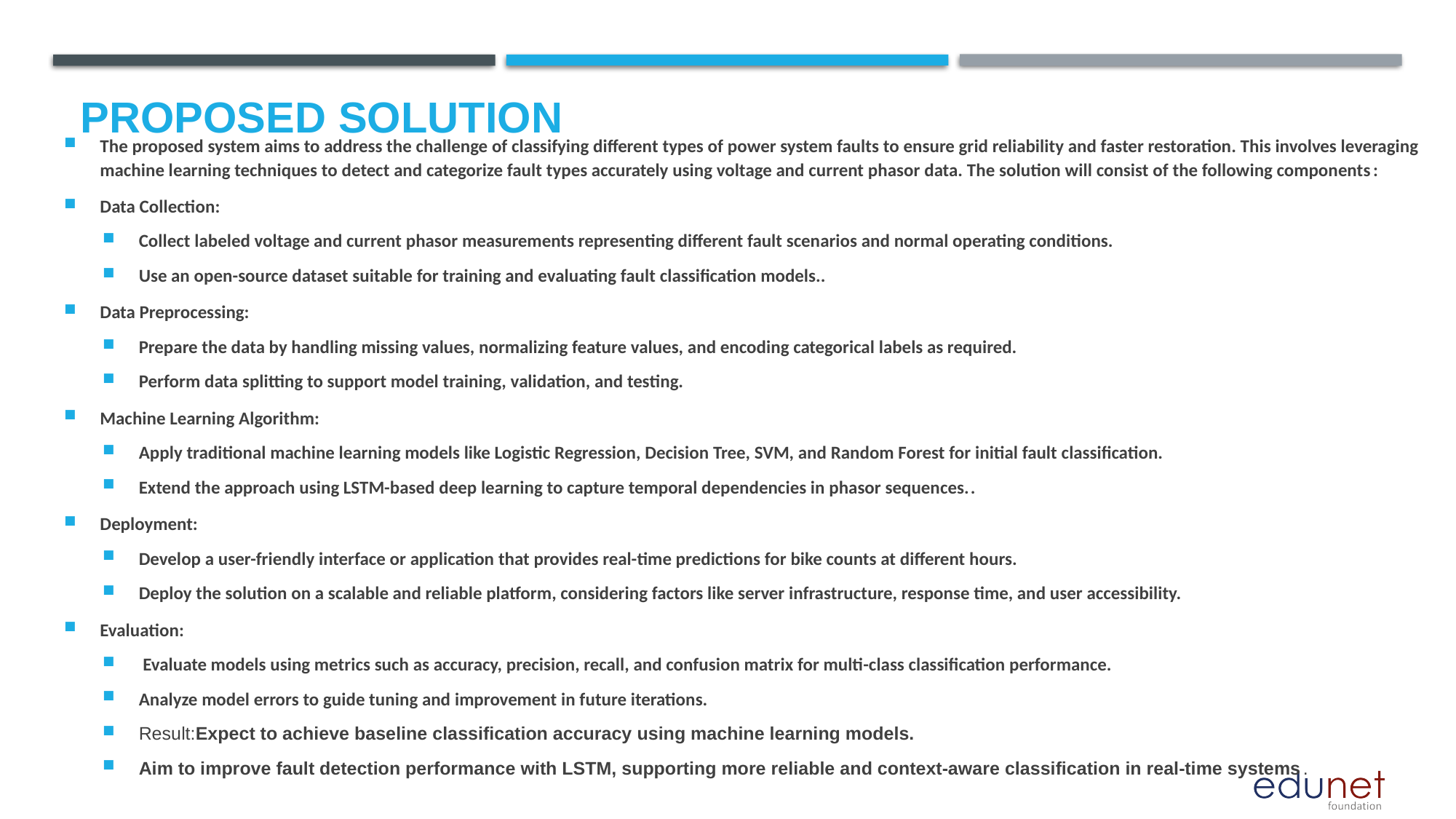

# Proposed Solution

The proposed system aims to address the challenge of classifying different types of power system faults to ensure grid reliability and faster restoration. This involves leveraging machine learning techniques to detect and categorize fault types accurately using voltage and current phasor data. The solution will consist of the following components:
Data Collection:
Collect labeled voltage and current phasor measurements representing different fault scenarios and normal operating conditions.
Use an open-source dataset suitable for training and evaluating fault classification models..
Data Preprocessing:
Prepare the data by handling missing values, normalizing feature values, and encoding categorical labels as required.
Perform data splitting to support model training, validation, and testing.
Machine Learning Algorithm:
Apply traditional machine learning models like Logistic Regression, Decision Tree, SVM, and Random Forest for initial fault classification.
Extend the approach using LSTM-based deep learning to capture temporal dependencies in phasor sequences..
Deployment:
Develop a user-friendly interface or application that provides real-time predictions for bike counts at different hours.
Deploy the solution on a scalable and reliable platform, considering factors like server infrastructure, response time, and user accessibility.
Evaluation:
 Evaluate models using metrics such as accuracy, precision, recall, and confusion matrix for multi-class classification performance.
Analyze model errors to guide tuning and improvement in future iterations.
Result:Expect to achieve baseline classification accuracy using machine learning models.
Aim to improve fault detection performance with LSTM, supporting more reliable and context-aware classification in real-time systems.